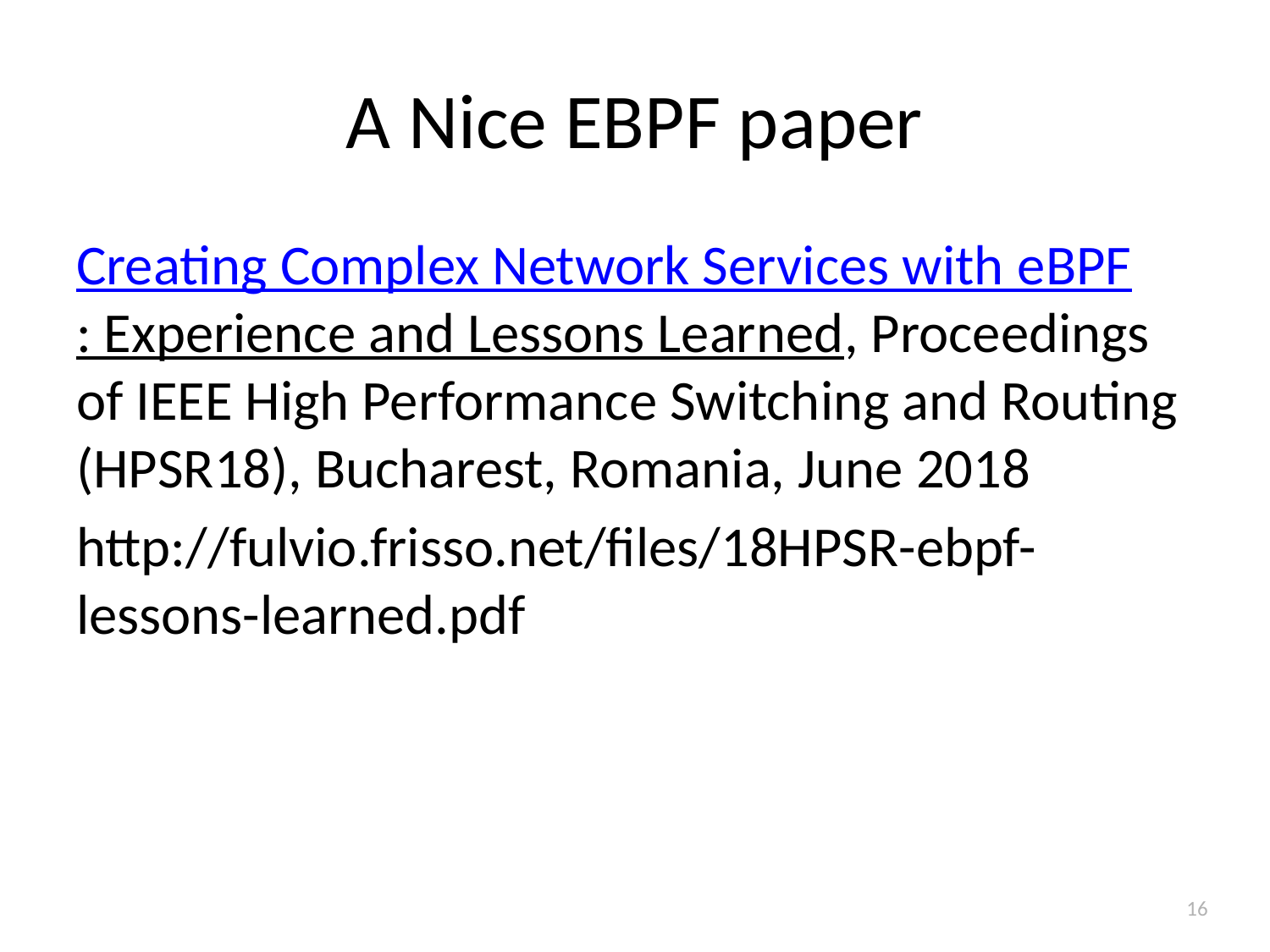

# A Nice EBPF paper
Creating Complex Network Services with eBPF: Experience and Lessons Learned, Proceedings of IEEE High Performance Switching and Routing (HPSR18), Bucharest, Romania, June 2018
http://fulvio.frisso.net/files/18HPSR-ebpf-lessons-learned.pdf
16